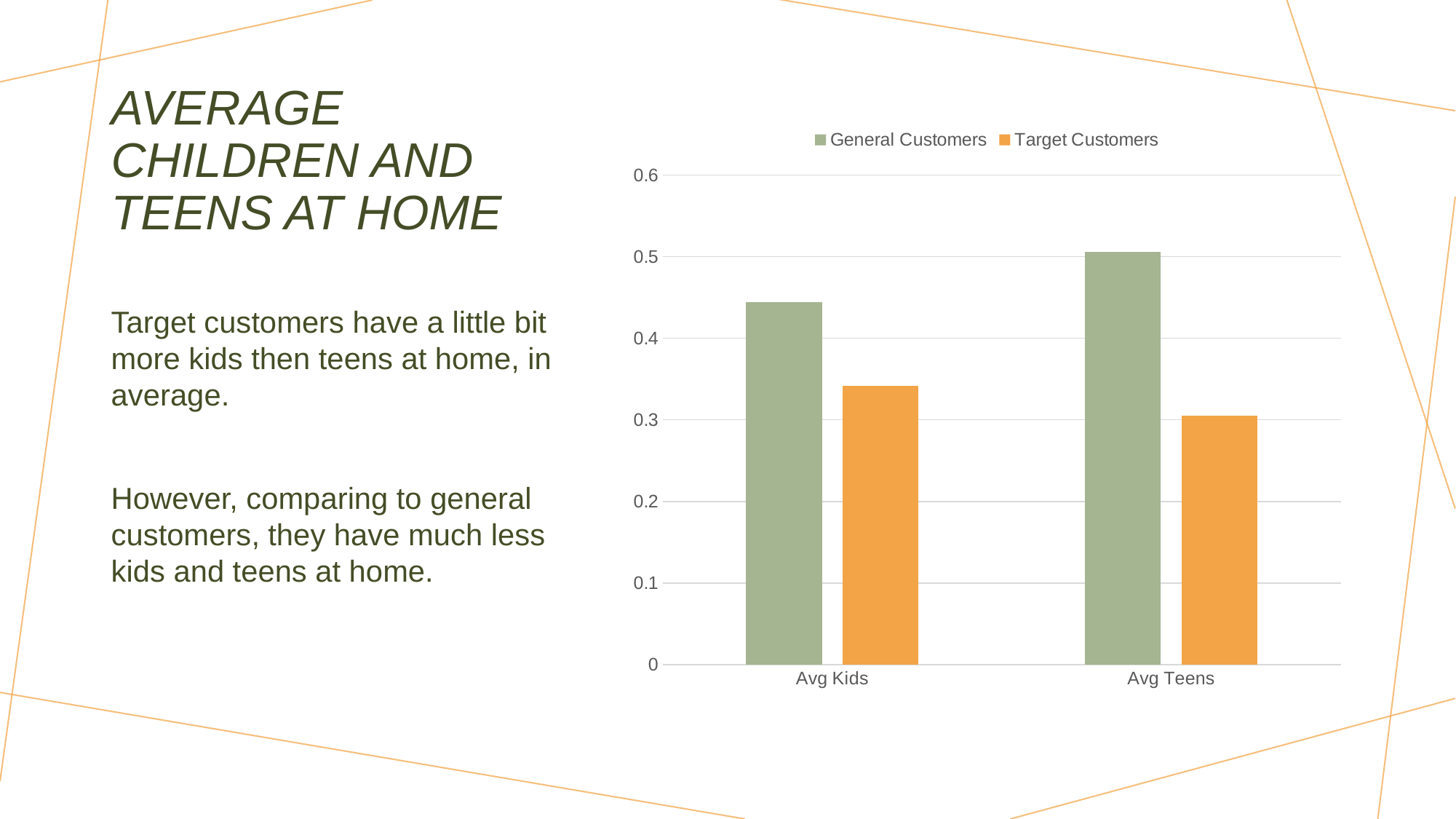

# Average Children and teens at home

### Chart

| Category | General Customers | Target Customers |
|---|---|---|
| Avg Kids | 0.44419642857142855 | 0.3413173652694611 |
| Avg Teens | 0.50625 | 0.30538922155688625 |
Target customers have a little bit more kids then teens at home, in average.

However, comparing to general customers, they have much less kids and teens at home.